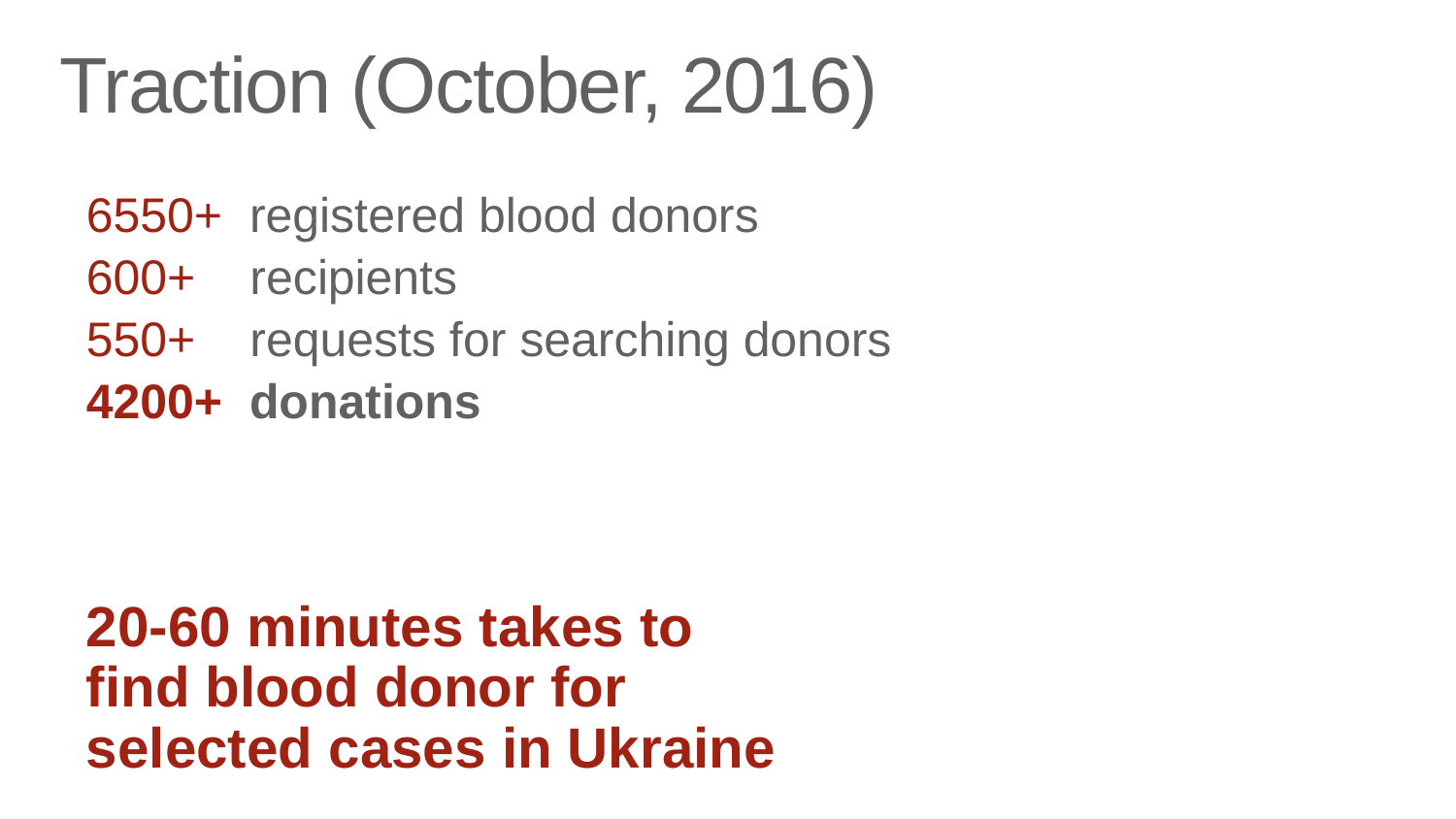

# Traction (October, 2016)
6550+  registered blood donors
600+    recipients
550+    requests for searching donors
4200+  donations
20-60 minutes takes to find blood donor for selected cases in Ukraine